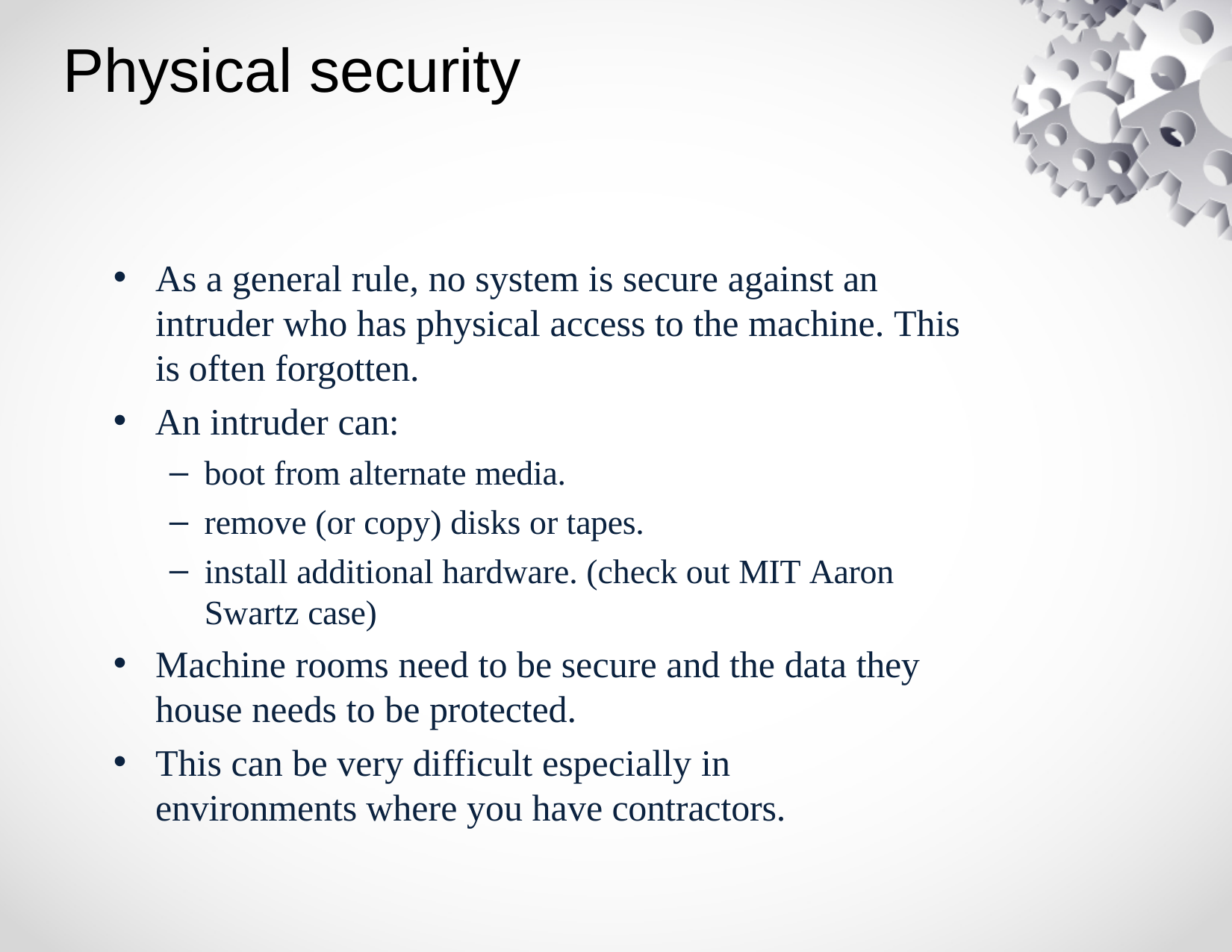

# Physical security
As a general rule, no system is secure against an intruder who has physical access to the machine. This is often forgotten.
An intruder can:
boot from alternate media.
remove (or copy) disks or tapes.
install additional hardware. (check out MIT Aaron Swartz case)
Machine rooms need to be secure and the data they house needs to be protected.
This can be very difficult especially in environments where you have contractors.